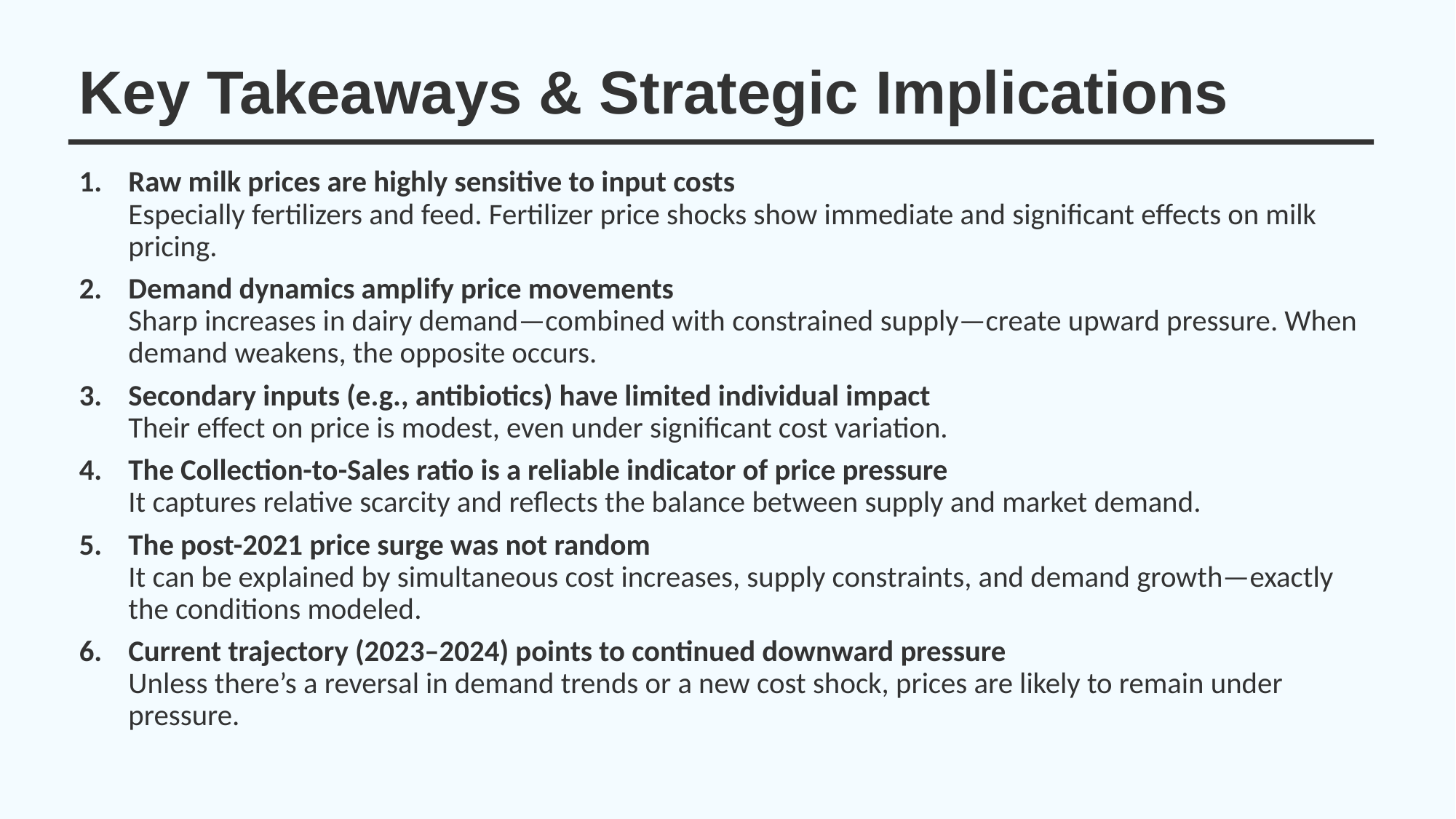

# Key Takeaways & Strategic Implications
Raw milk prices are highly sensitive to input costs
Especially fertilizers and feed. Fertilizer price shocks show immediate and significant effects on milk pricing.
Demand dynamics amplify price movements
Sharp increases in dairy demand—combined with constrained supply—create upward pressure. When demand weakens, the opposite occurs.
Secondary inputs (e.g., antibiotics) have limited individual impact
Their effect on price is modest, even under significant cost variation.
The Collection-to-Sales ratio is a reliable indicator of price pressure
It captures relative scarcity and reflects the balance between supply and market demand.
The post-2021 price surge was not random
It can be explained by simultaneous cost increases, supply constraints, and demand growth—exactly the conditions modeled.
Current trajectory (2023–2024) points to continued downward pressure
Unless there’s a reversal in demand trends or a new cost shock, prices are likely to remain under pressure.